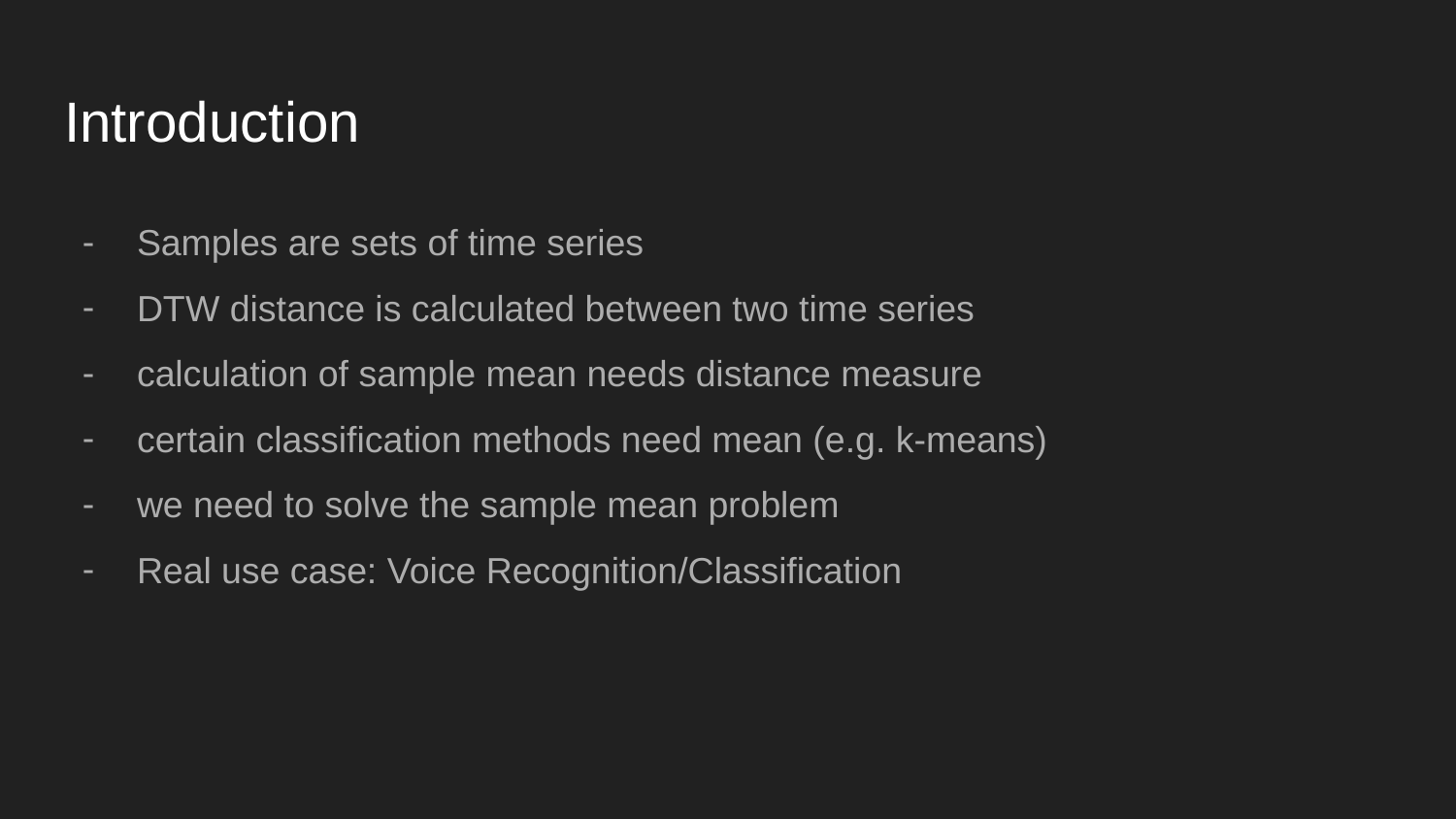

# Introduction
Samples are sets of time series
DTW distance is calculated between two time series
calculation of sample mean needs distance measure
certain classification methods need mean (e.g. k-means)
we need to solve the sample mean problem
Real use case: Voice Recognition/Classification